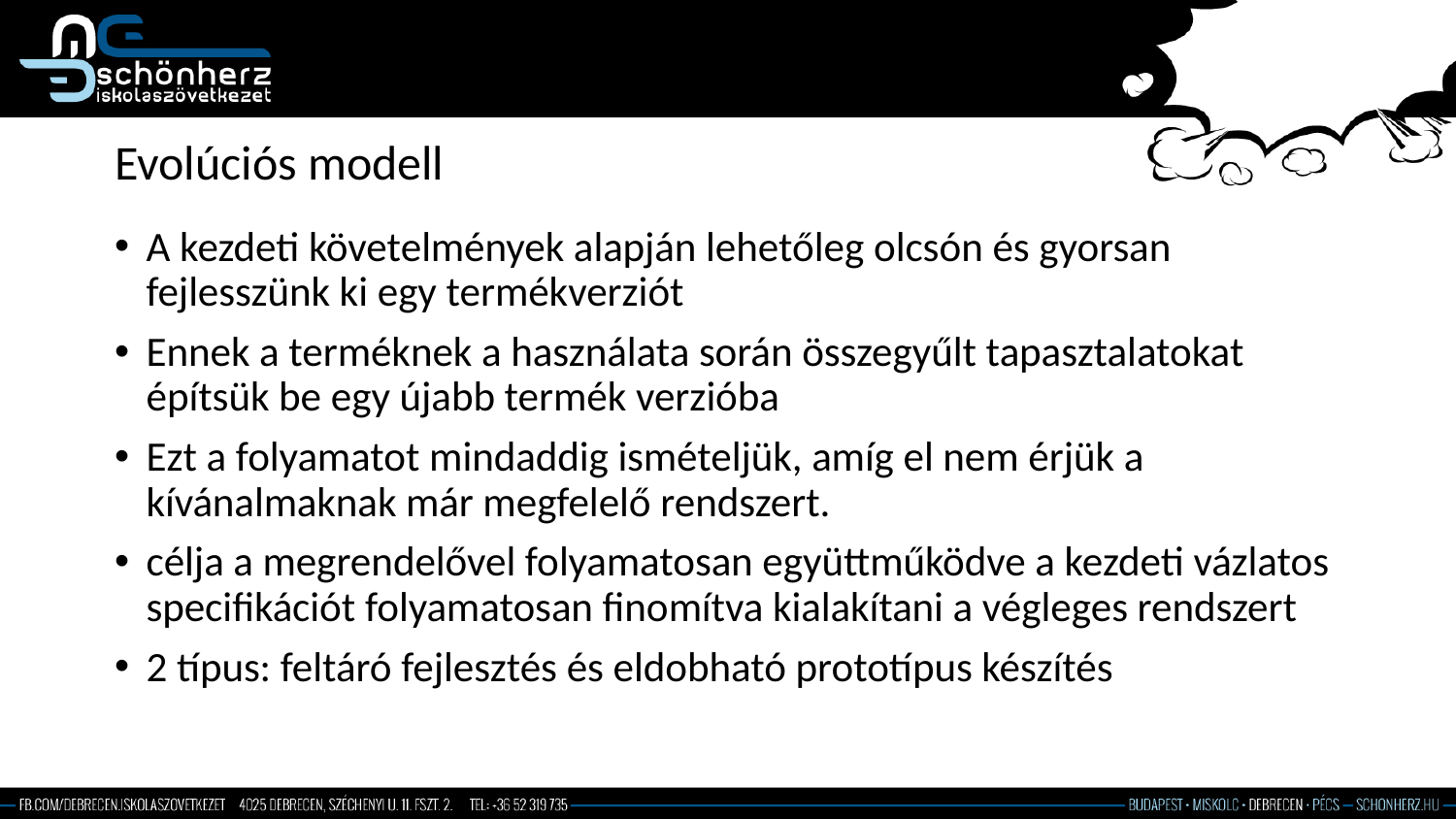

# Evolúciós modell
A kezdeti követelmények alapján lehetőleg olcsón és gyorsan fejlesszünk ki egy termékverziót
Ennek a terméknek a használata során összegyűlt tapasztalatokat építsük be egy újabb termék verzióba
Ezt a folyamatot mindaddig ismételjük, amíg el nem érjük a kívánalmaknak már megfelelő rendszert.
célja a megrendelővel folyamatosan együttműködve a kezdeti vázlatos specifikációt folyamatosan finomítva kialakítani a végleges rendszert
2 típus: feltáró fejlesztés és eldobható prototípus készítés